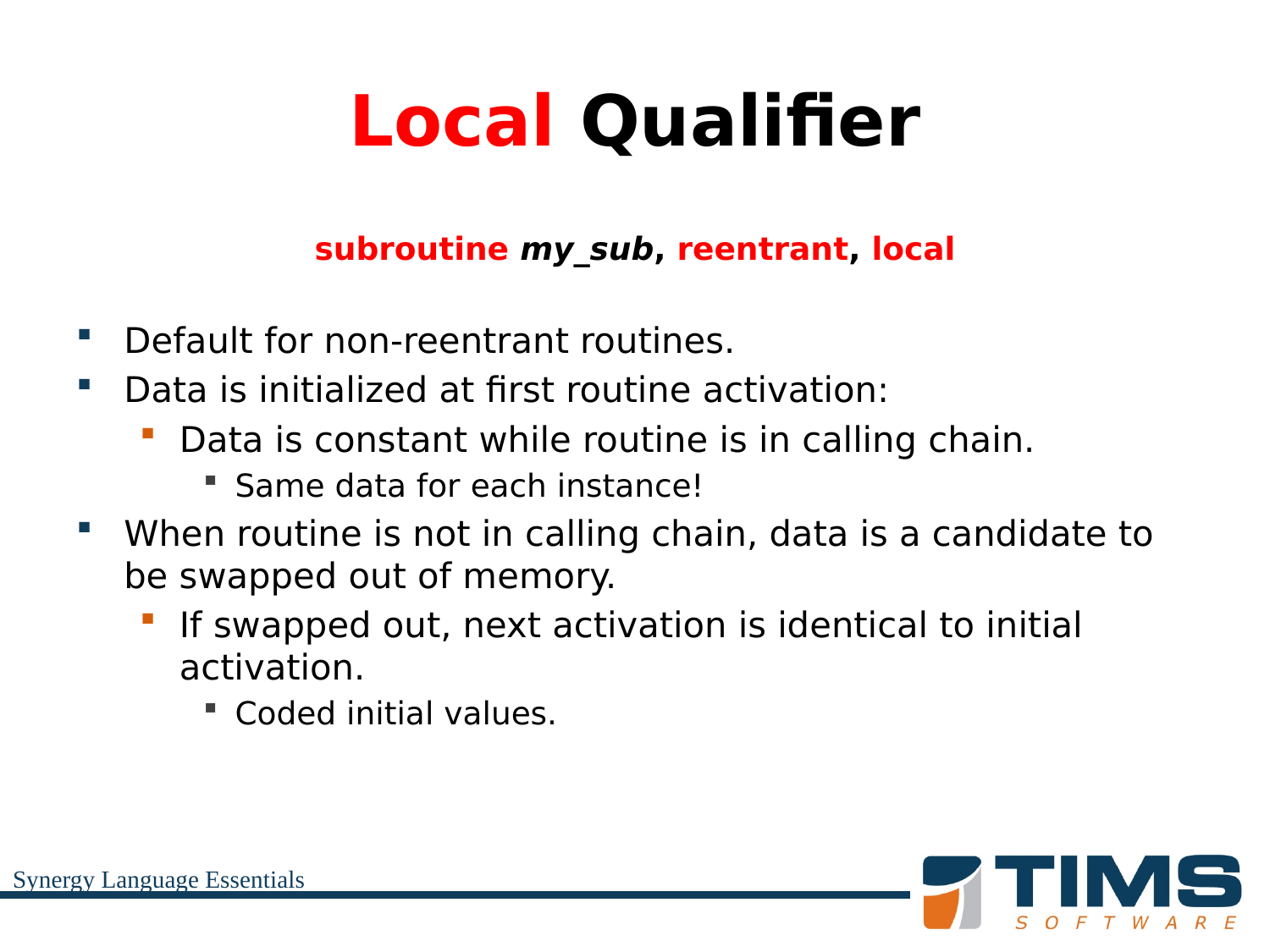

# Local Qualifier
subroutine my_sub, reentrant, local

Default for non-reentrant routines.
Data is initialized at first routine activation:
Data is constant while routine is in calling chain.
Same data for each instance!
When routine is not in calling chain, data is a candidate to be swapped out of memory.
If swapped out, next activation is identical to initial activation.
Coded initial values.
Synergy Language Essentials